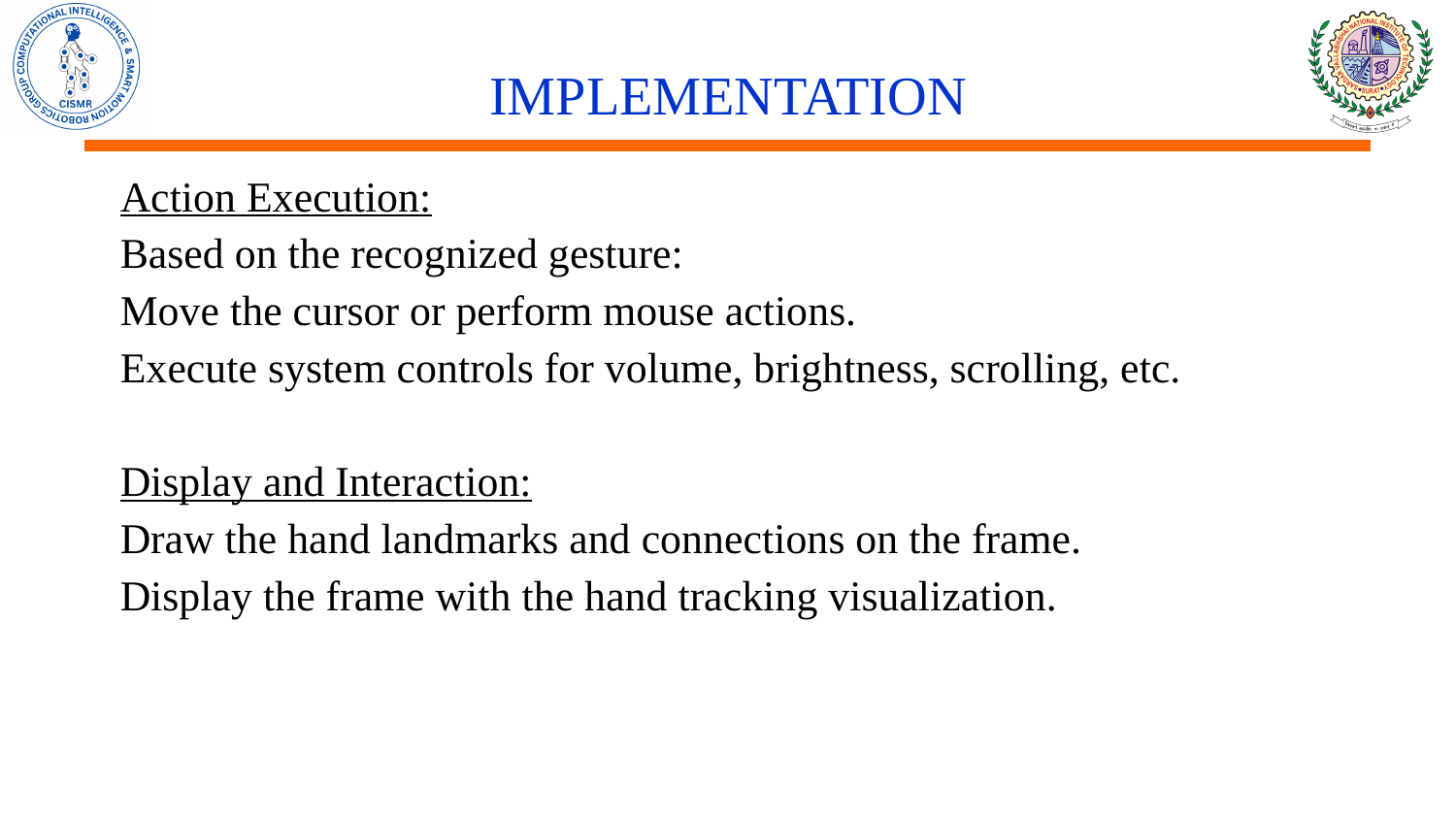

# IMPLEMENTATION
Action Execution:
Based on the recognized gesture:
Move the cursor or perform mouse actions.
Execute system controls for volume, brightness, scrolling, etc.

Display and Interaction:
Draw the hand landmarks and connections on the frame.
Display the frame with the hand tracking visualization.